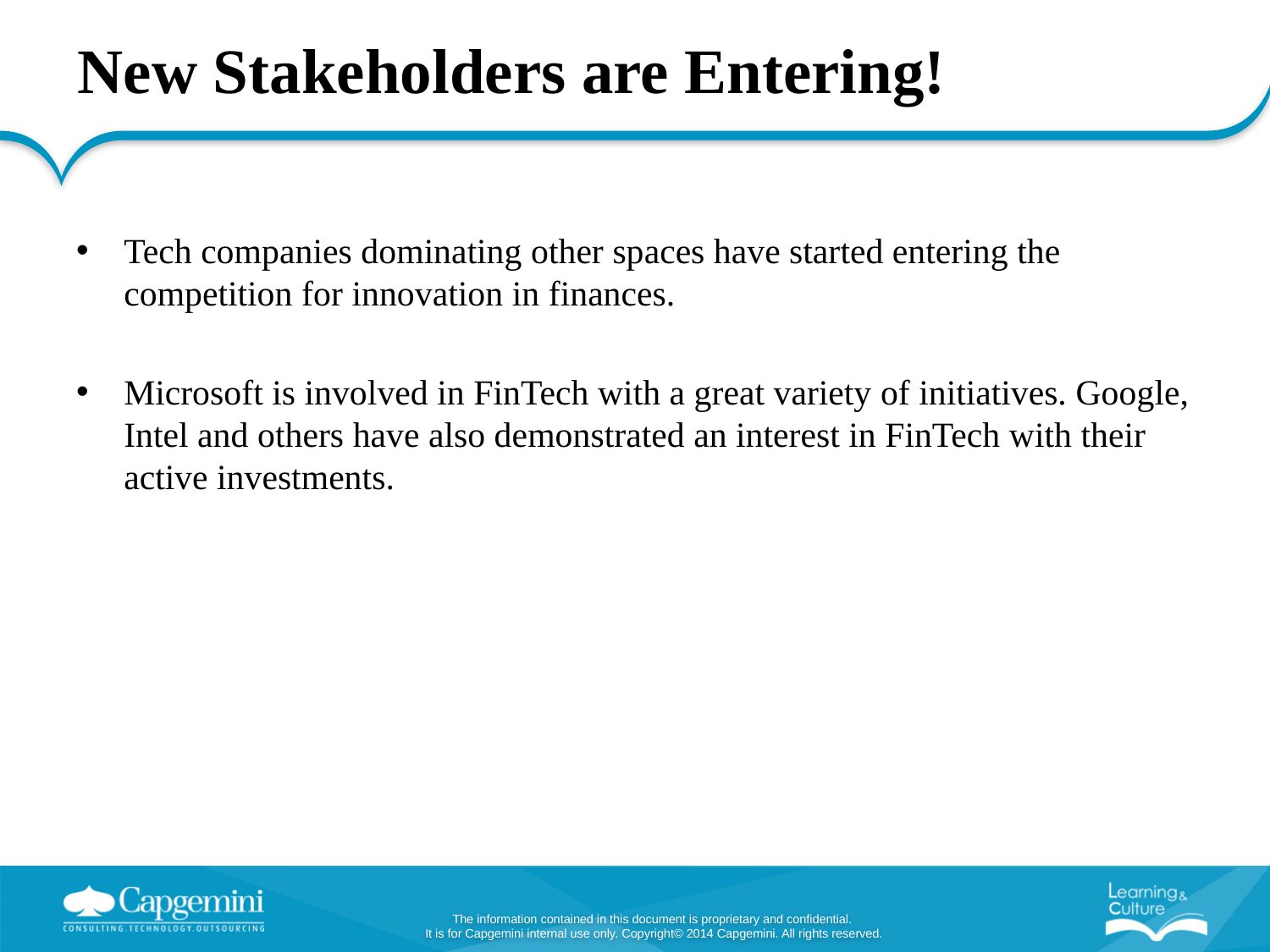

# New Stakeholders are Entering!
Tech companies dominating other spaces have started entering the competition for innovation in finances.

Microsoft is involved in FinTech with a great variety of initiatives. Google, Intel and others have also demonstrated an interest in FinTech with their active investments.